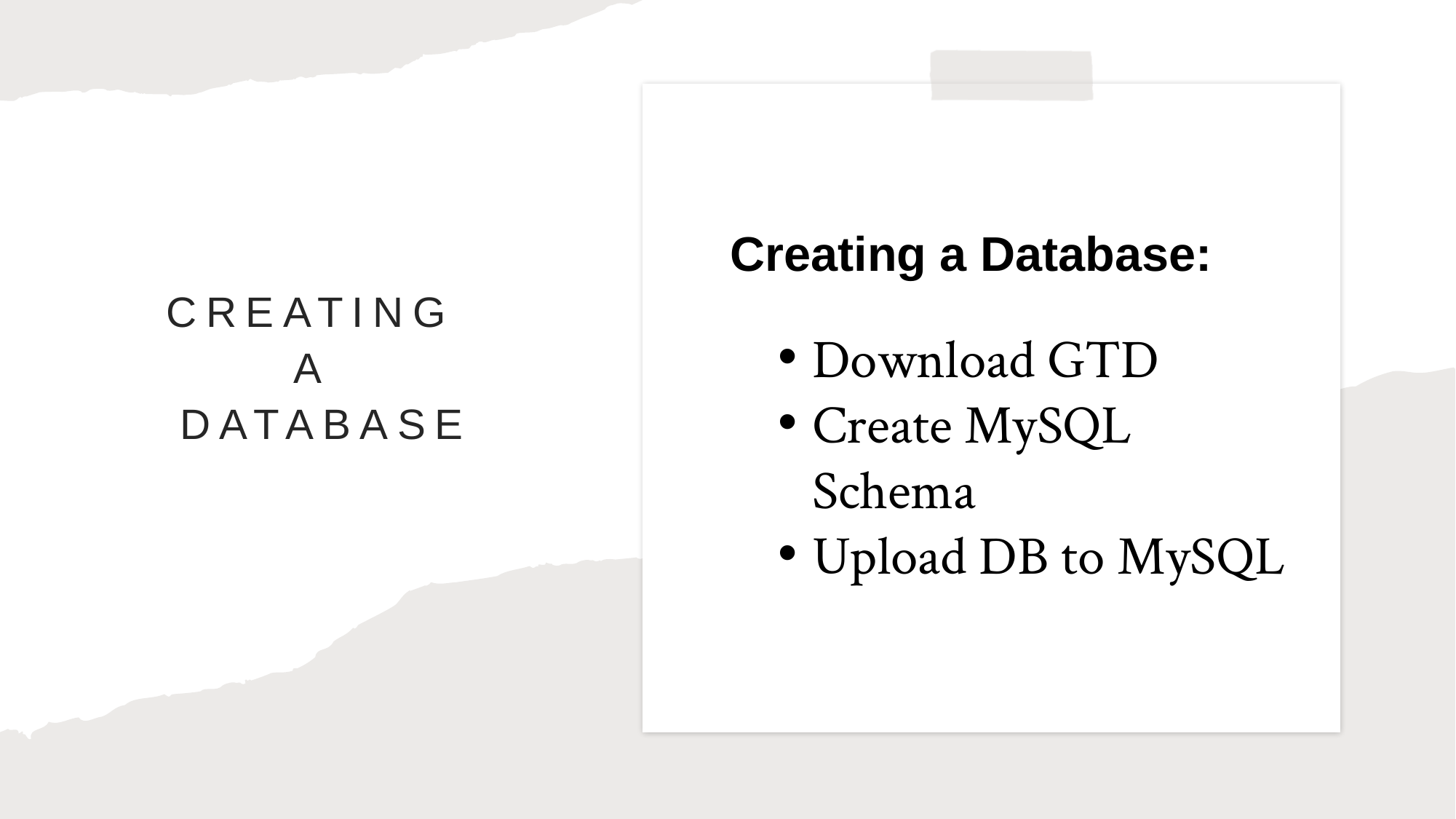

Creating a Database:
# Creating a Database
Download GTD
Create MySQL Schema
Upload DB to MySQL